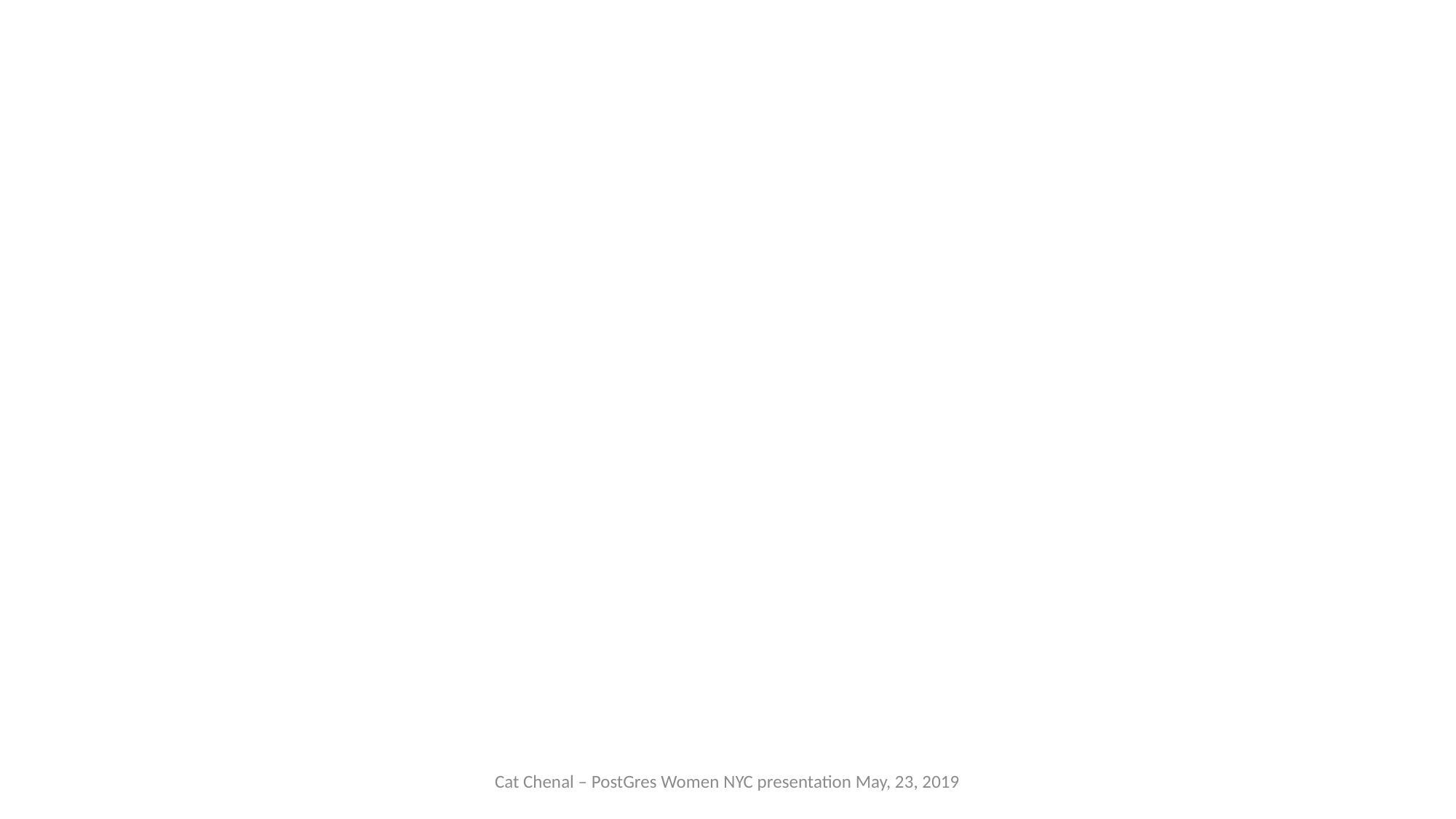

#

Cat Chenal – PostGres Women NYC presentation May, 23, 2019